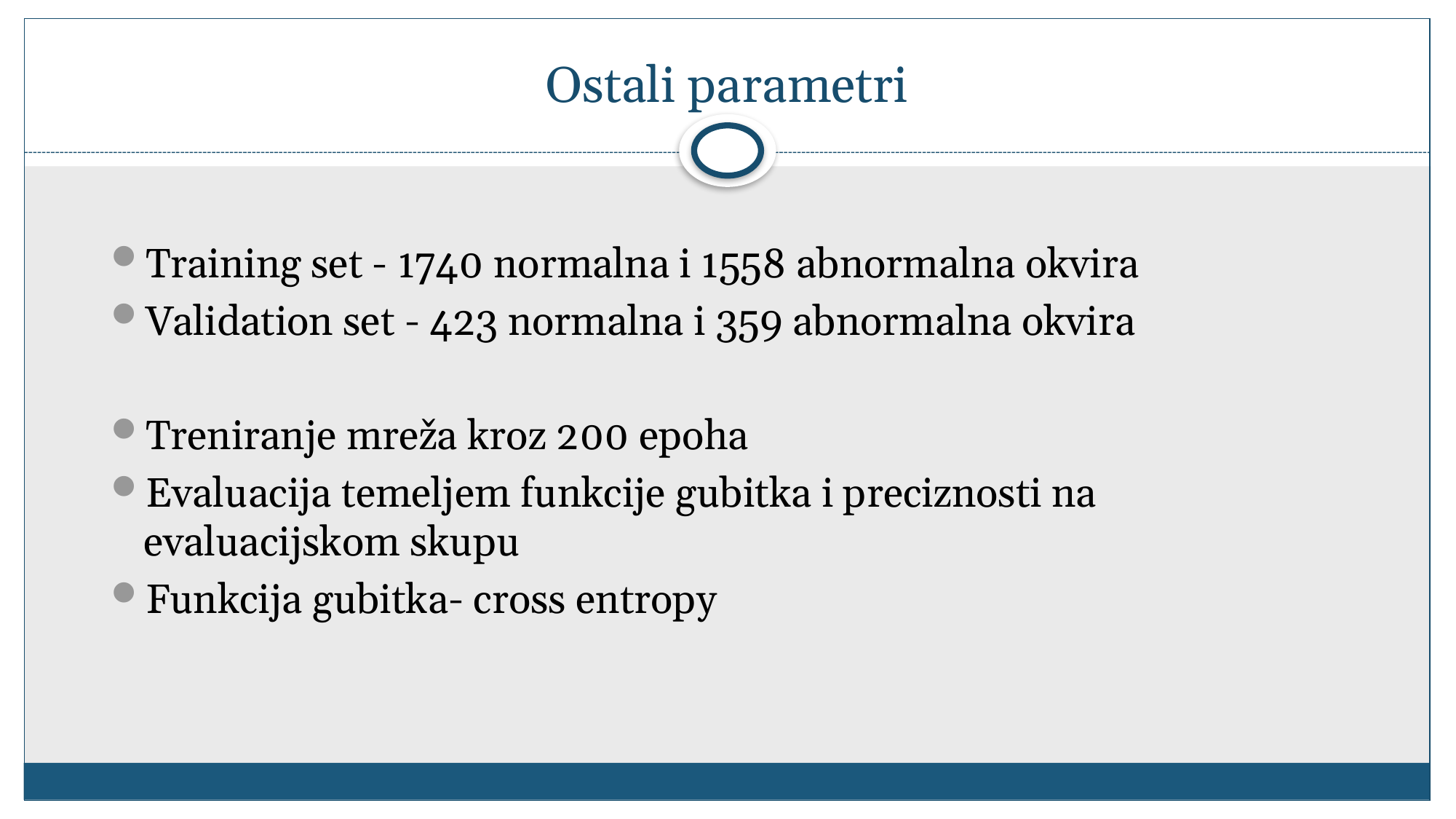

# Ostali parametri
Training set - 1740 normalna i 1558 abnormalna okvira
Validation set - 423 normalna i 359 abnormalna okvira

Treniranje mreža kroz 200 epoha
Evaluacija temeljem funkcije gubitka i preciznosti na evaluacijskom skupu
Funkcija gubitka- cross entropy